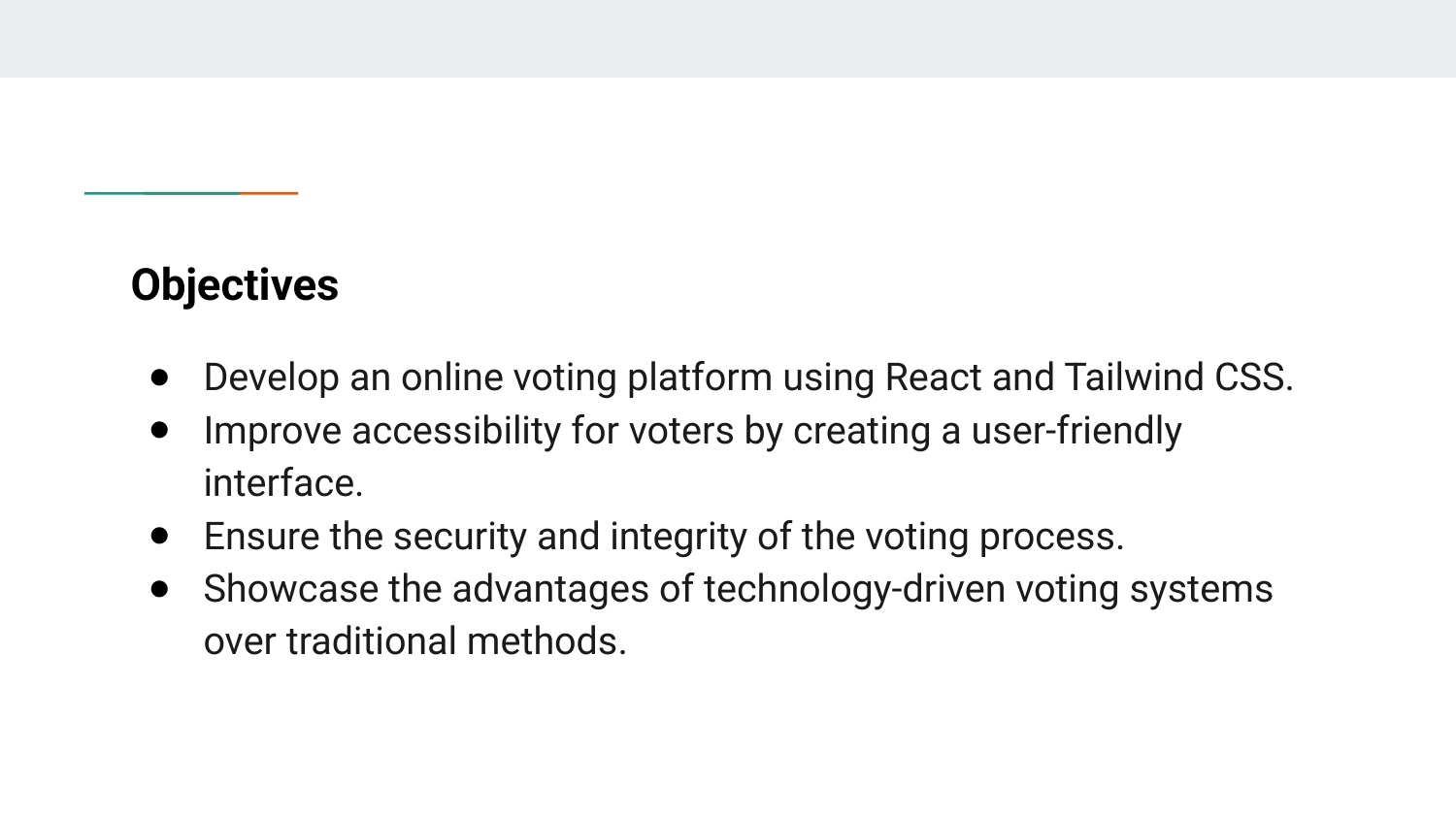

# Objectives

Develop an online voting platform using React and Tailwind CSS.
Improve accessibility for voters by creating a user-friendly interface.
Ensure the security and integrity of the voting process.
Showcase the advantages of technology-driven voting systems over traditional methods.